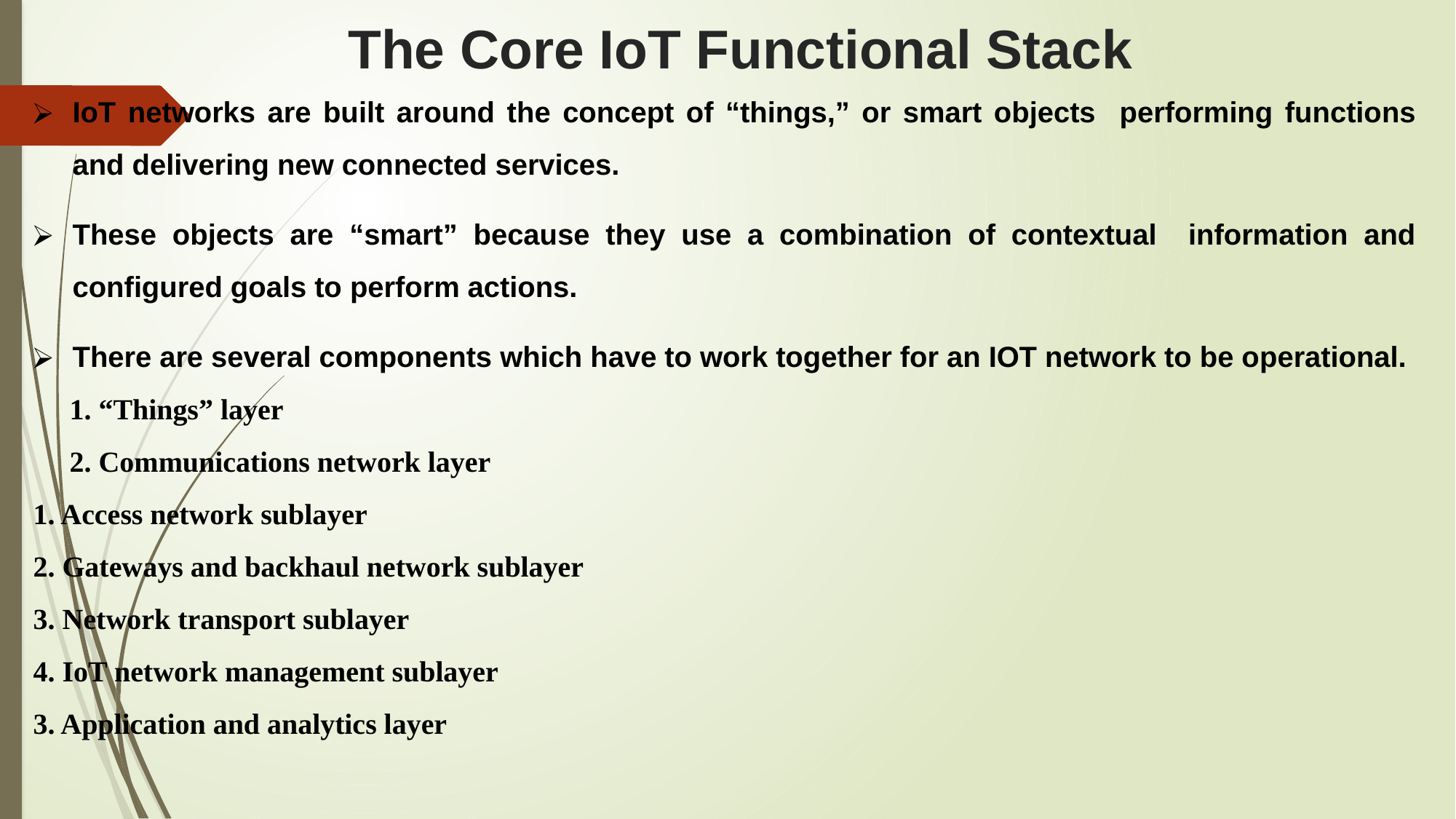

# The Core IoT Functional Stack
IoT networks are built around the concept of “things,” or smart objects  performing functions and delivering new connected services.
These objects are “smart” because they use a combination of contextual  information and configured goals to perform actions.
There are several components which have to work together for an IOT network to be operational.
     1. “Things” layer
     2. Communications network layer
		1. Access network sublayer
		2. Gateways and backhaul network sublayer
		3. Network transport sublayer
		4. IoT network management sublayer
	3. Application and analytics layer